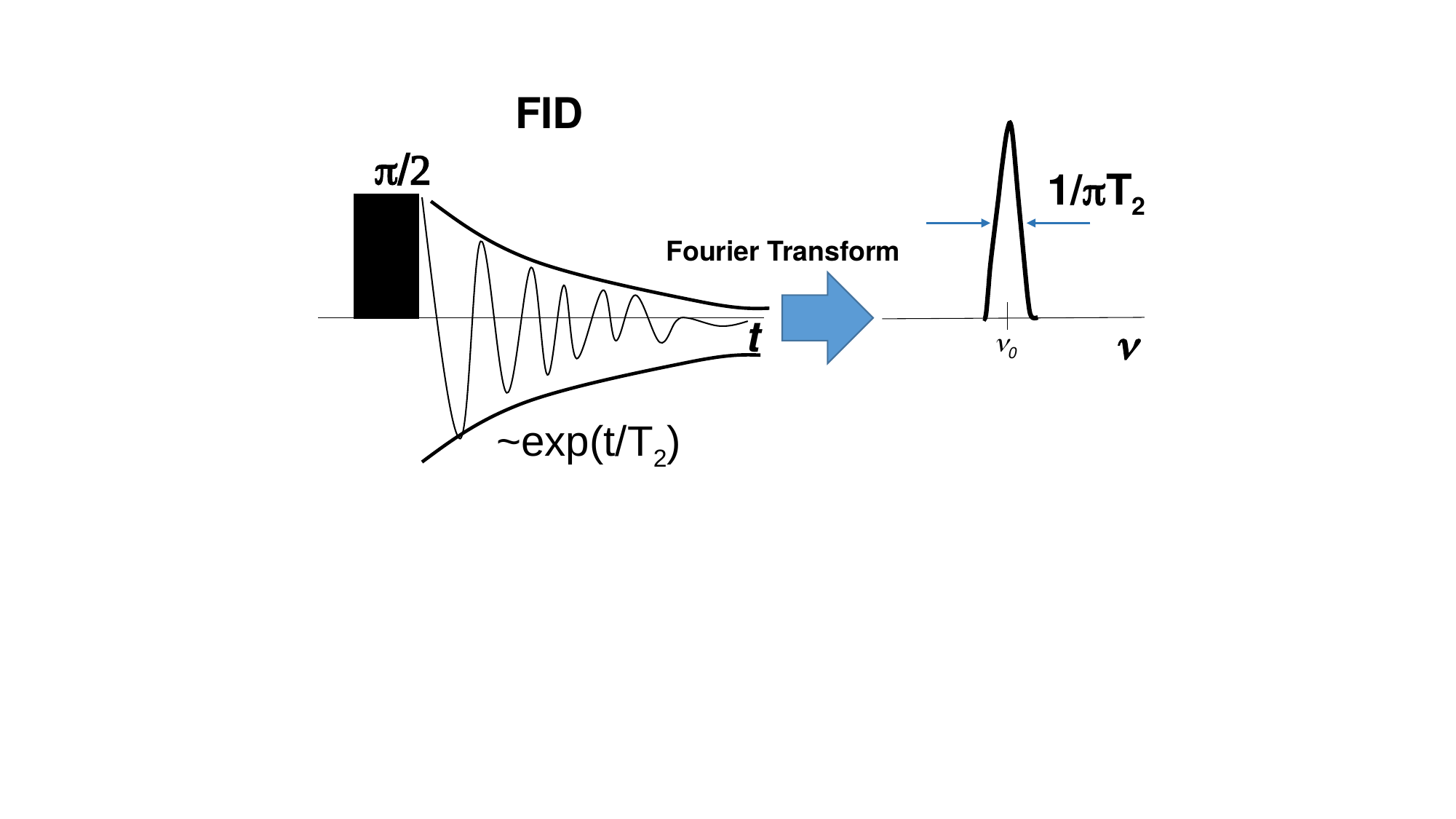

FID
π/2

Fourier Transform

t
ν
ν0
1/πT2

~exp(t/T2)